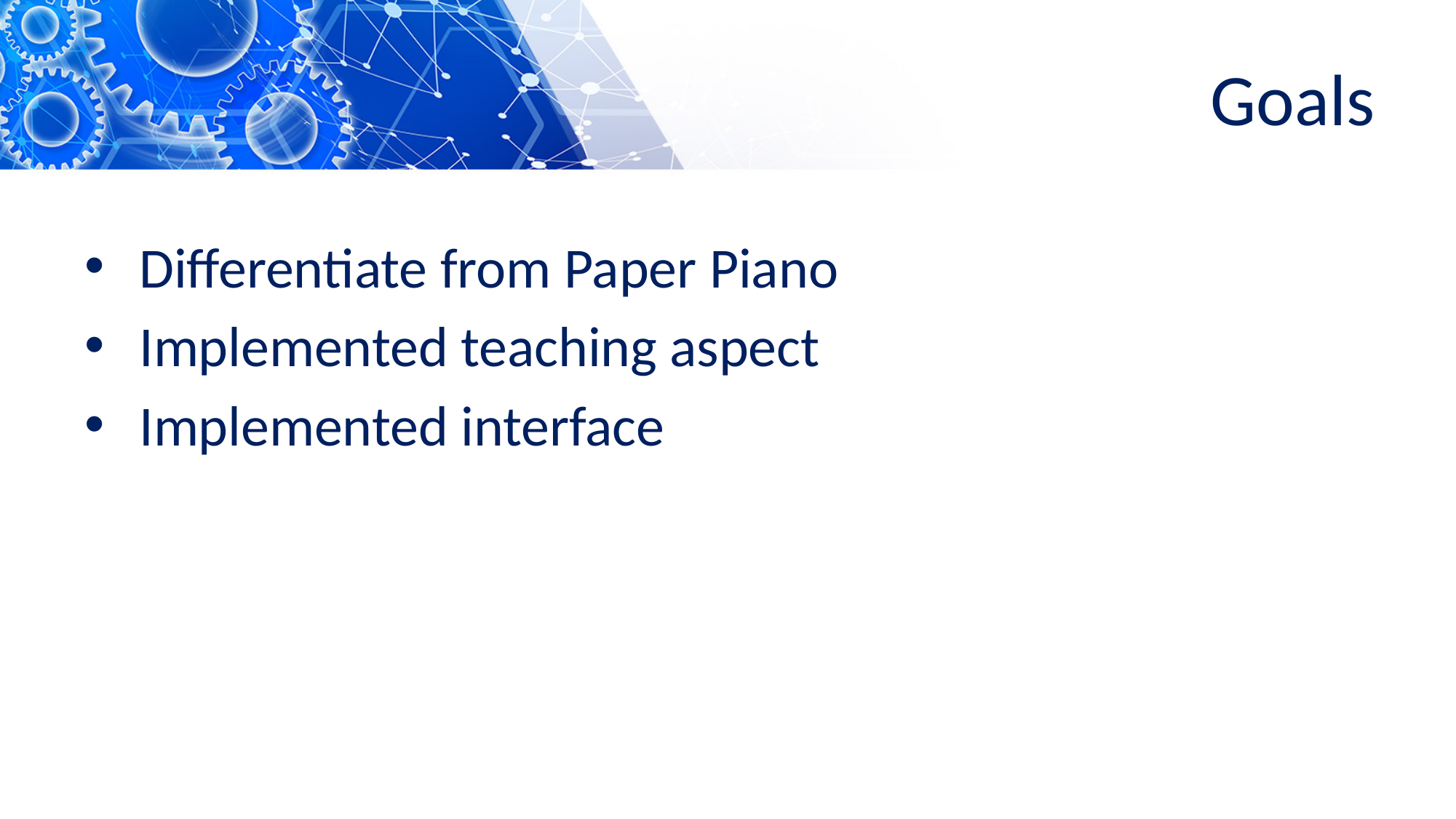

# Goals
Differentiate from Paper Piano
Implemented teaching aspect
Implemented interface